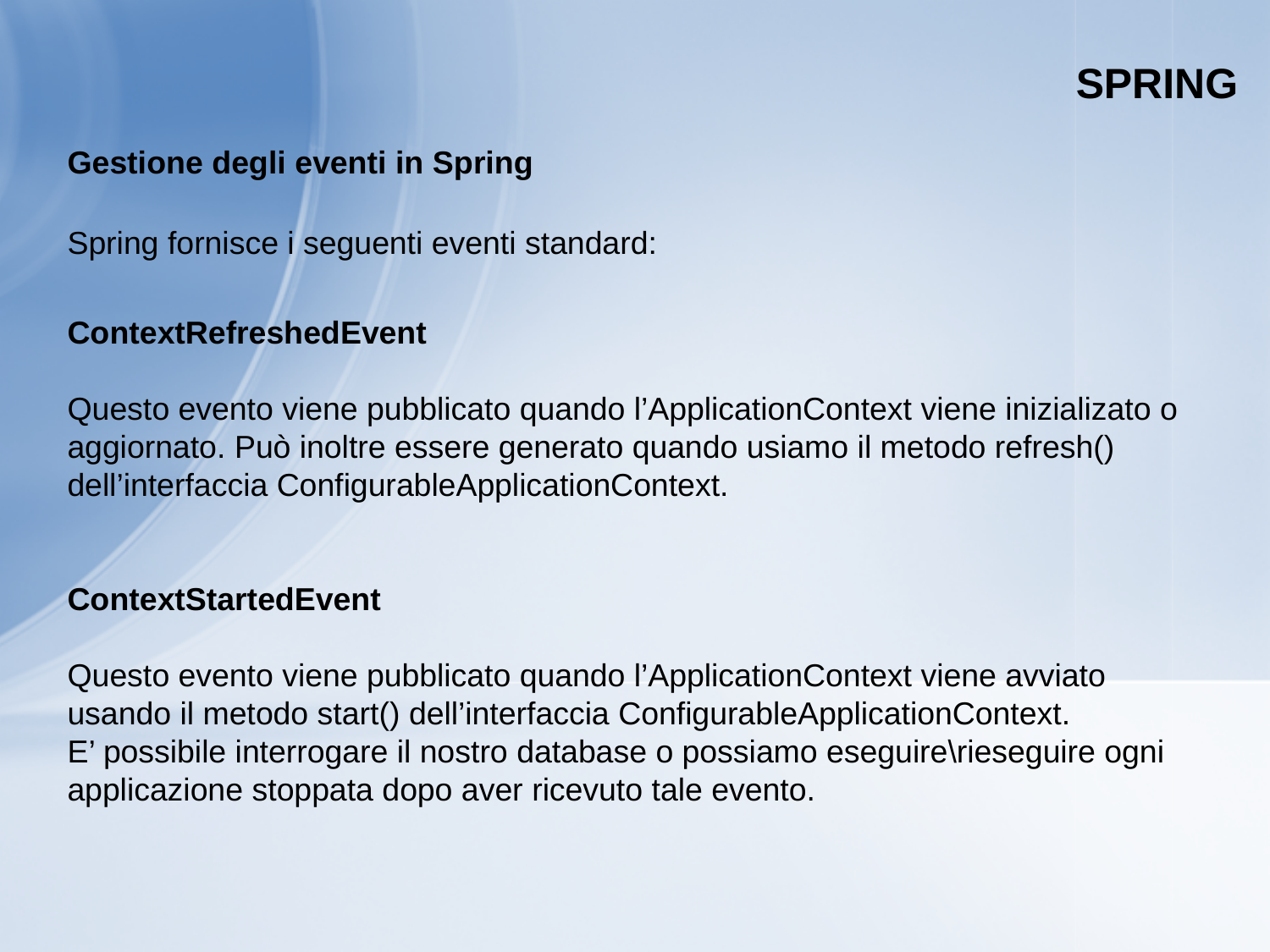

SPRING
Gestione degli eventi in Spring
Spring fornisce i seguenti eventi standard:
ContextRefreshedEvent

Questo evento viene pubblicato quando l’ApplicationContext viene inizializato o aggiornato. Può inoltre essere generato quando usiamo il metodo refresh() dell’interfaccia ConfigurableApplicationContext.

ContextStartedEvent

Questo evento viene pubblicato quando l’ApplicationContext viene avviato usando il metodo start() dell’interfaccia ConfigurableApplicationContext.
E’ possibile interrogare il nostro database o possiamo eseguire\rieseguire ogni applicazione stoppata dopo aver ricevuto tale evento.